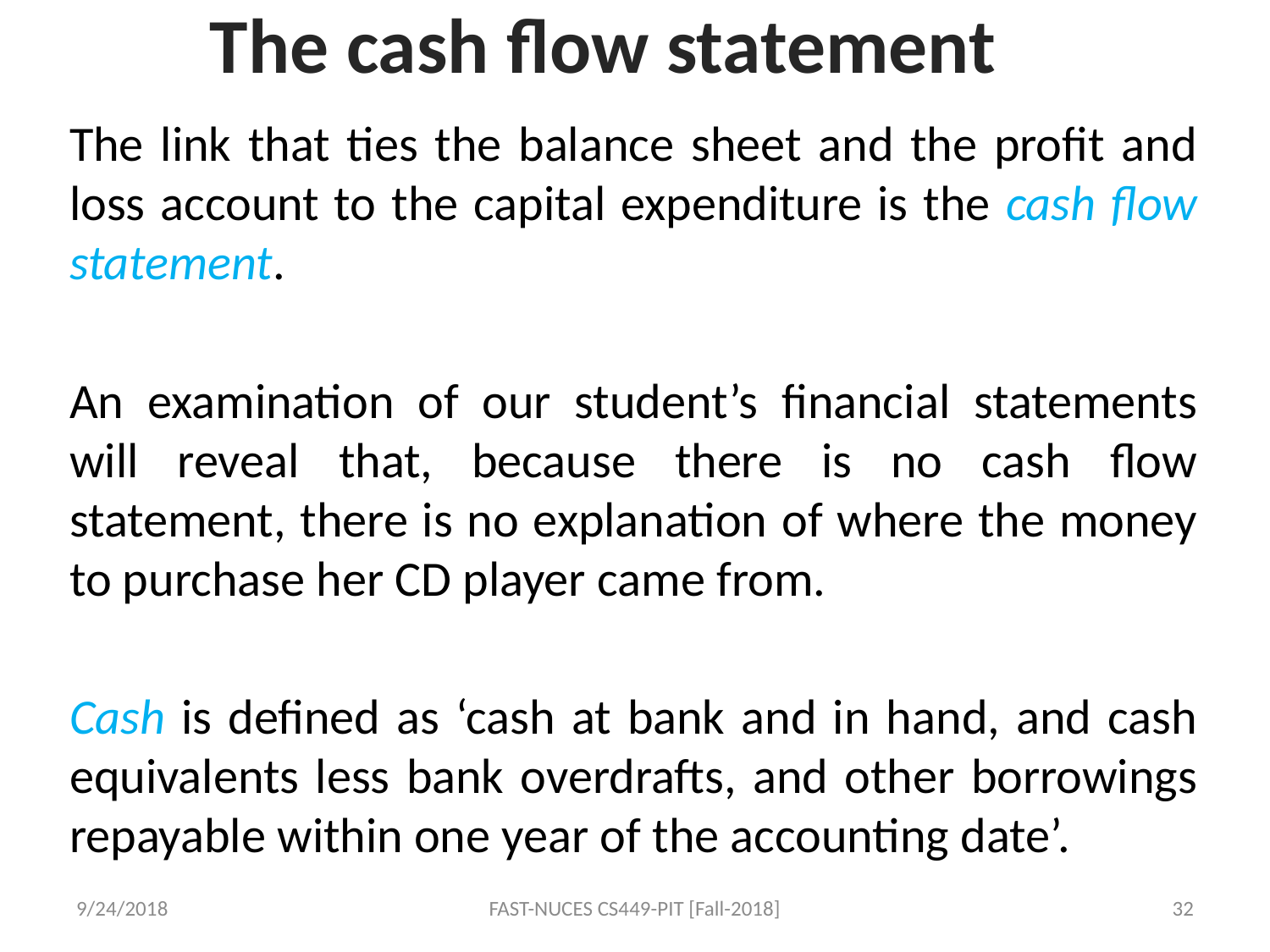

# The cash flow statement
The link that ties the balance sheet and the profit and loss account to the capital expenditure is the cash flow statement.

An examination of our student’s financial statements will reveal that, because there is no cash flow statement, there is no explanation of where the money to purchase her CD player came from.

Cash is defined as ‘cash at bank and in hand, and cash equivalents less bank overdrafts, and other borrowings repayable within one year of the accounting date’.
9/24/2018
FAST-NUCES CS449-PIT [Fall-2018]
32